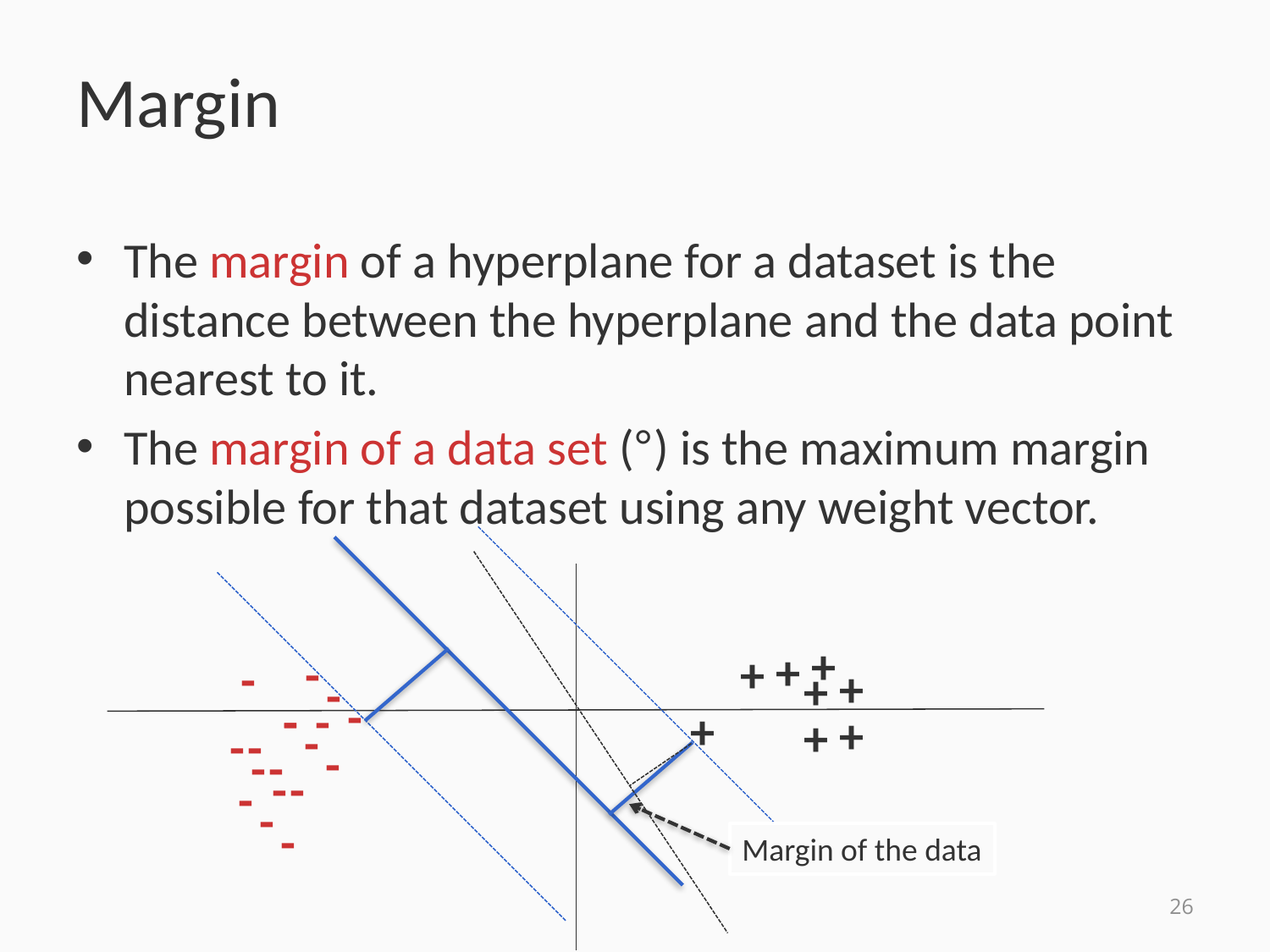

# Margin
The margin of a hyperplane for a dataset is the distance between the hyperplane and the data point nearest to it.
The margin of a data set (°) is the maximum margin possible for that dataset using any weight vector.

+
+
+
+
+
+
+
+
-
-
-
-
-
-
-
-
-
-
-
-
-
-
-
-
-
-
Margin of the data
26